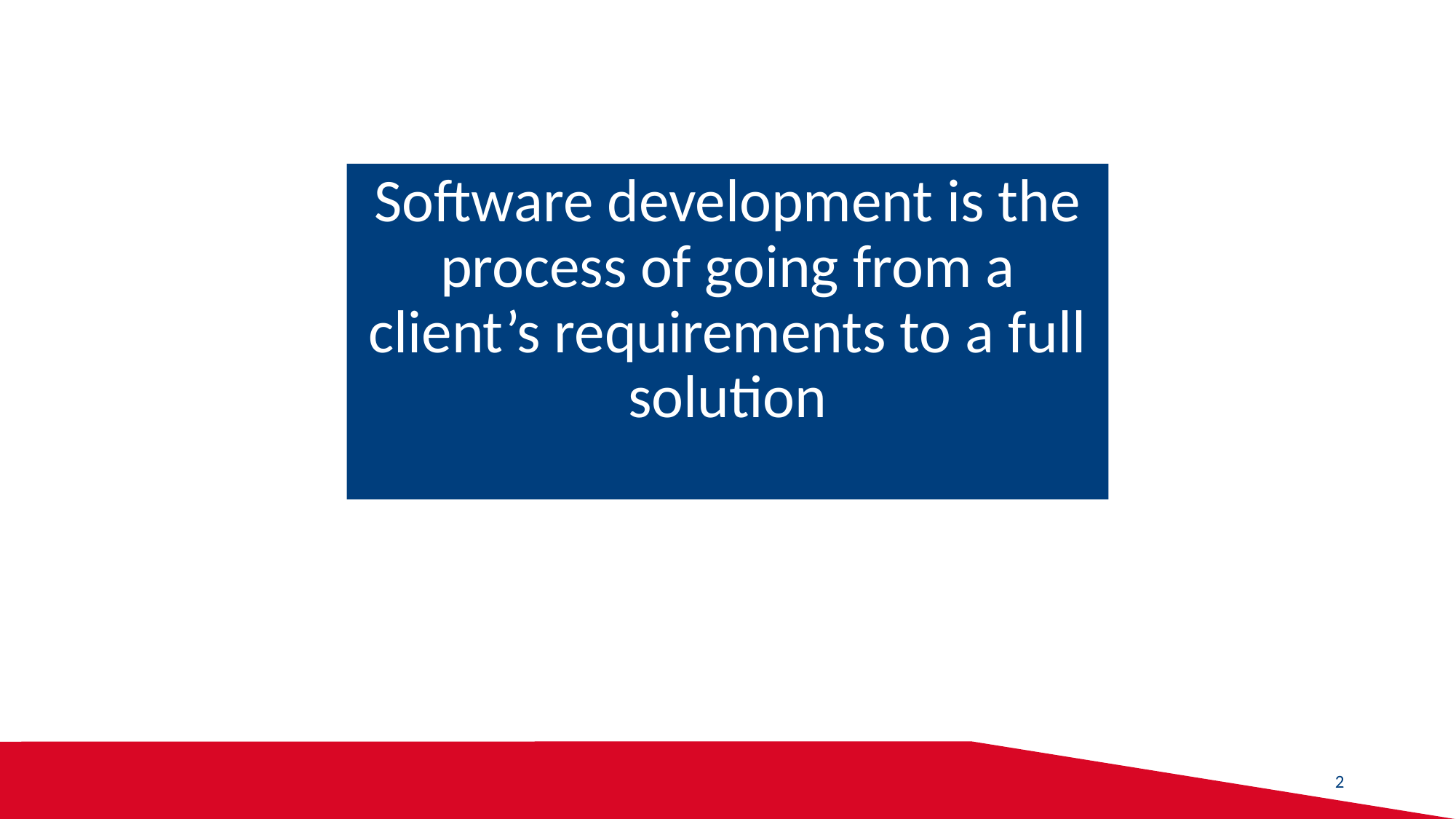

Software development is the process of going from a client’s requirements to a full solution
2